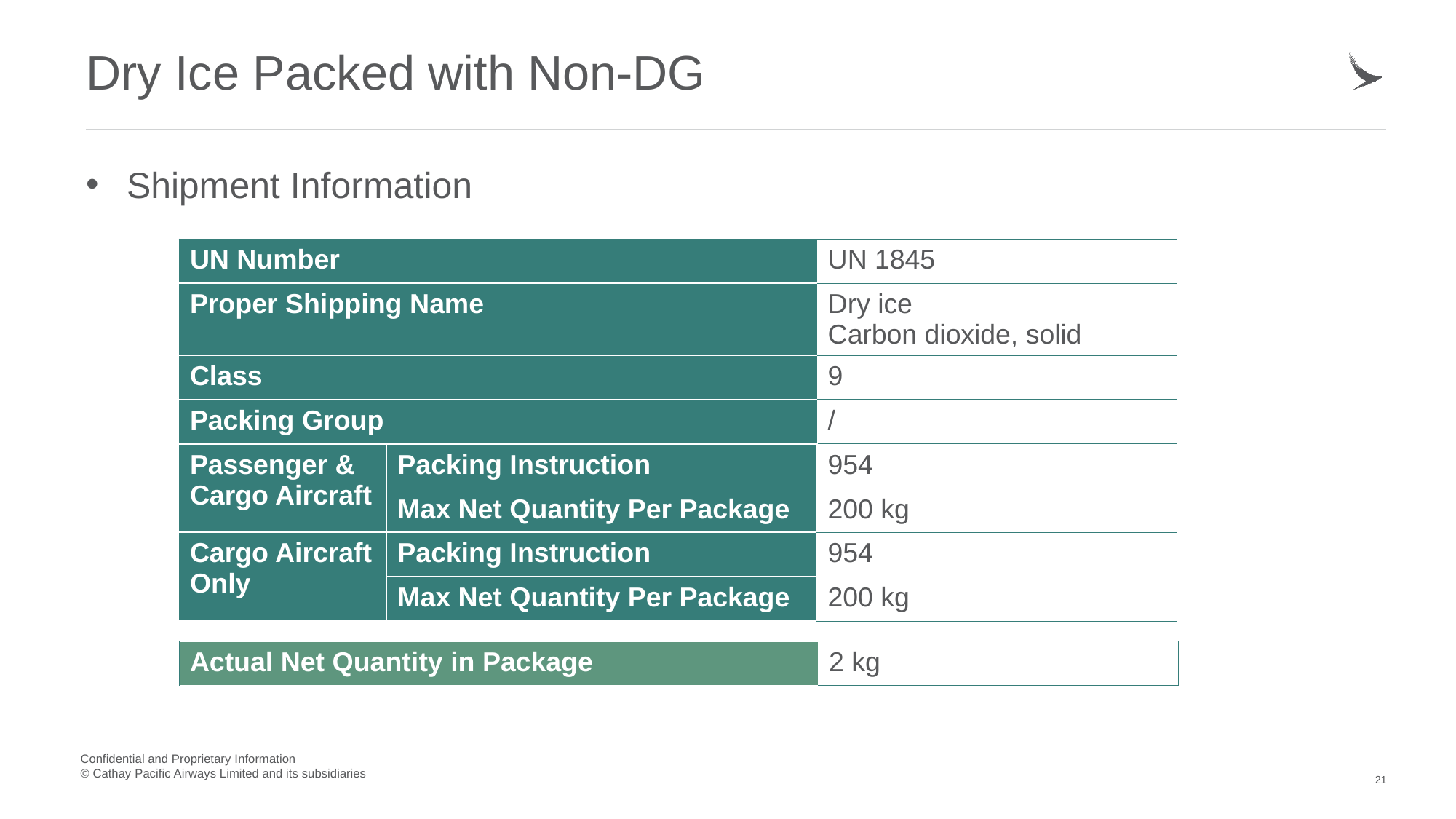

# Dry Ice Packed with Non-DG
Shipment Information
| UN Number |  | UN 1845 |
| --- | --- | --- |
| Proper Shipping Name |  | Dry ice Carbon dioxide, solid |
| Class |  | 9 |
| Packing Group |  | / |
| Passenger & Cargo Aircraft | Packing Instruction | 954 |
|  | Max Net Quantity Per Package | 200 kg |
| Cargo Aircraft Only | Packing Instruction | 954 |
|  | Max Net Quantity Per Package | 200 kg |
| Actual Net Quantity in Package | 2 kg |
| --- | --- |
21